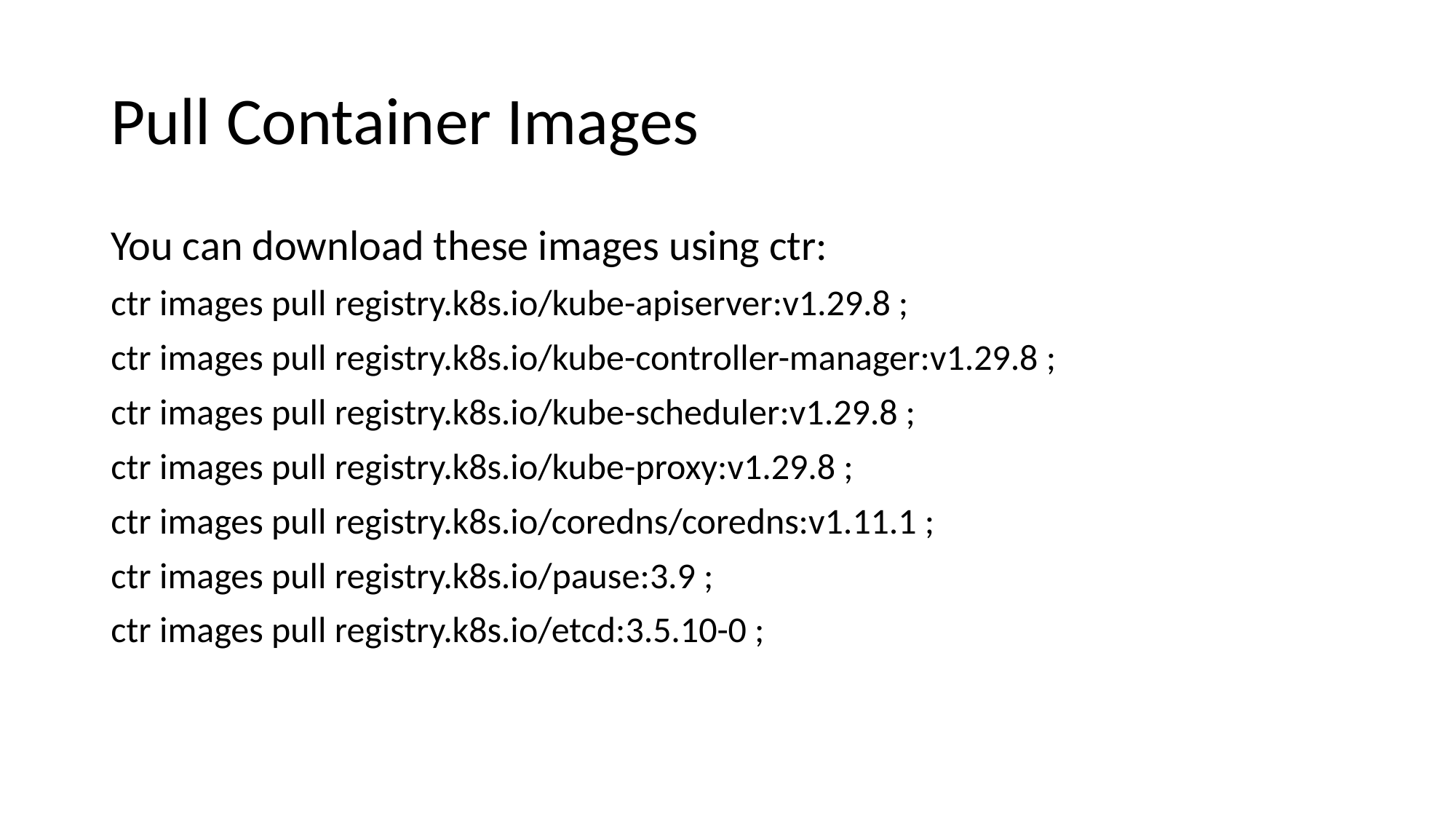

# Pull Container Images
You can download these images using ctr:
ctr images pull registry.k8s.io/kube-apiserver:v1.29.8 ;
ctr images pull registry.k8s.io/kube-controller-manager:v1.29.8 ;
ctr images pull registry.k8s.io/kube-scheduler:v1.29.8 ;
ctr images pull registry.k8s.io/kube-proxy:v1.29.8 ;
ctr images pull registry.k8s.io/coredns/coredns:v1.11.1 ;
ctr images pull registry.k8s.io/pause:3.9 ;
ctr images pull registry.k8s.io/etcd:3.5.10-0 ;